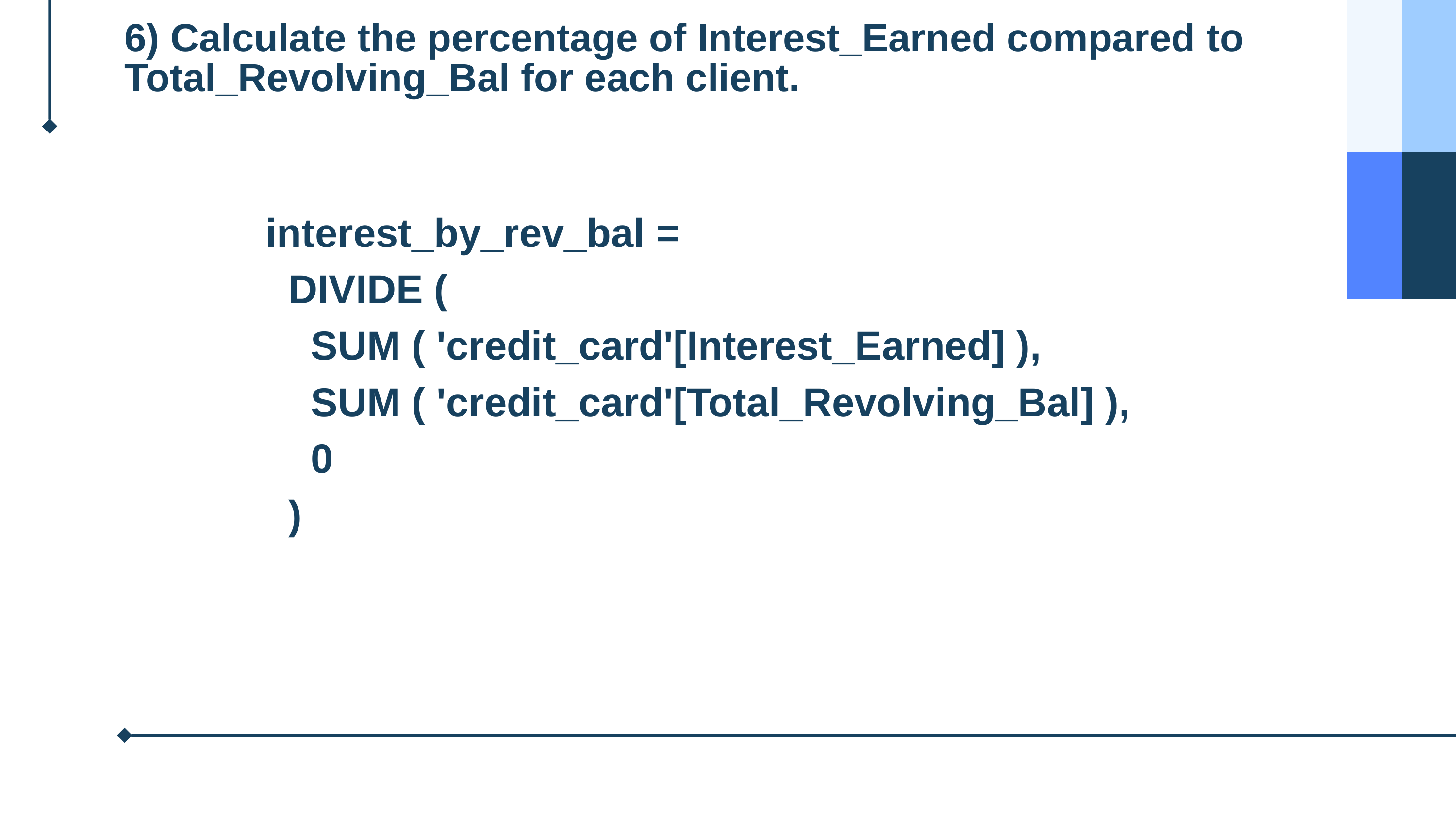

6) Calculate the percentage of Interest_Earned compared to Total_Revolving_Bal for each client.
interest_by_rev_bal =
  DIVIDE (
    SUM ( 'credit_card'[Interest_Earned] ),
    SUM ( 'credit_card'[Total_Revolving_Bal] ),
    0
  )